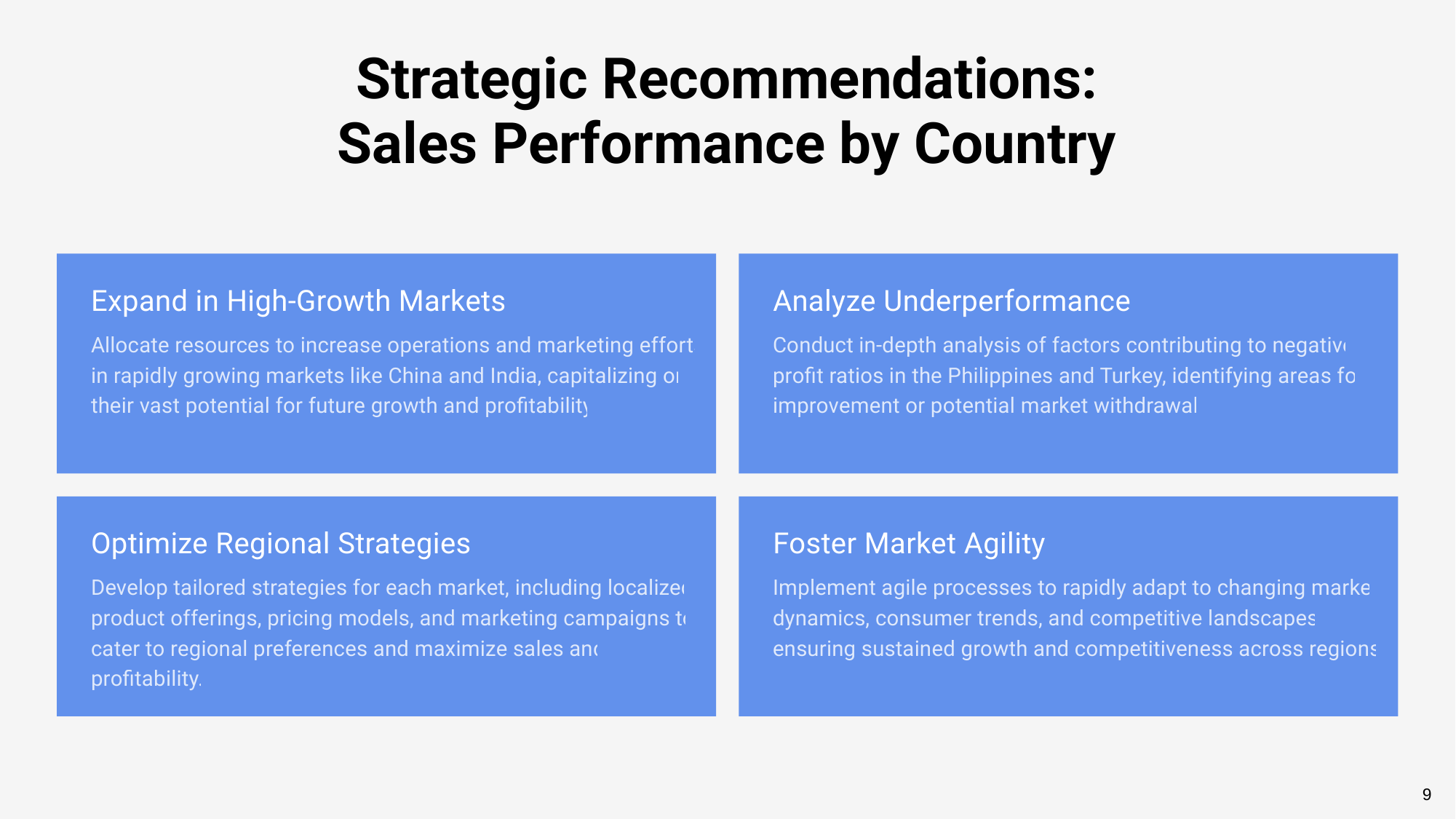

Strategic Recommendations: Sales Performance by Country

Expand in High-Growth Markets
Analyze Underperformance
Allocate resources to increase operations and marketing efforts in rapidly growing markets like China and India, capitalizing on their vast potential for future growth and profitability.
Conduct in-depth analysis of factors contributing to negative profit ratios in the Philippines and Turkey, identifying areas for improvement or potential market withdrawal.

Optimize Regional Strategies
Foster Market Agility
Develop tailored strategies for each market, including localized product offerings, pricing models, and marketing campaigns to cater to regional preferences and maximize sales and profitability.
Implement agile processes to rapidly adapt to changing market dynamics, consumer trends, and competitive landscapes, ensuring sustained growth and competitiveness across regions.

9